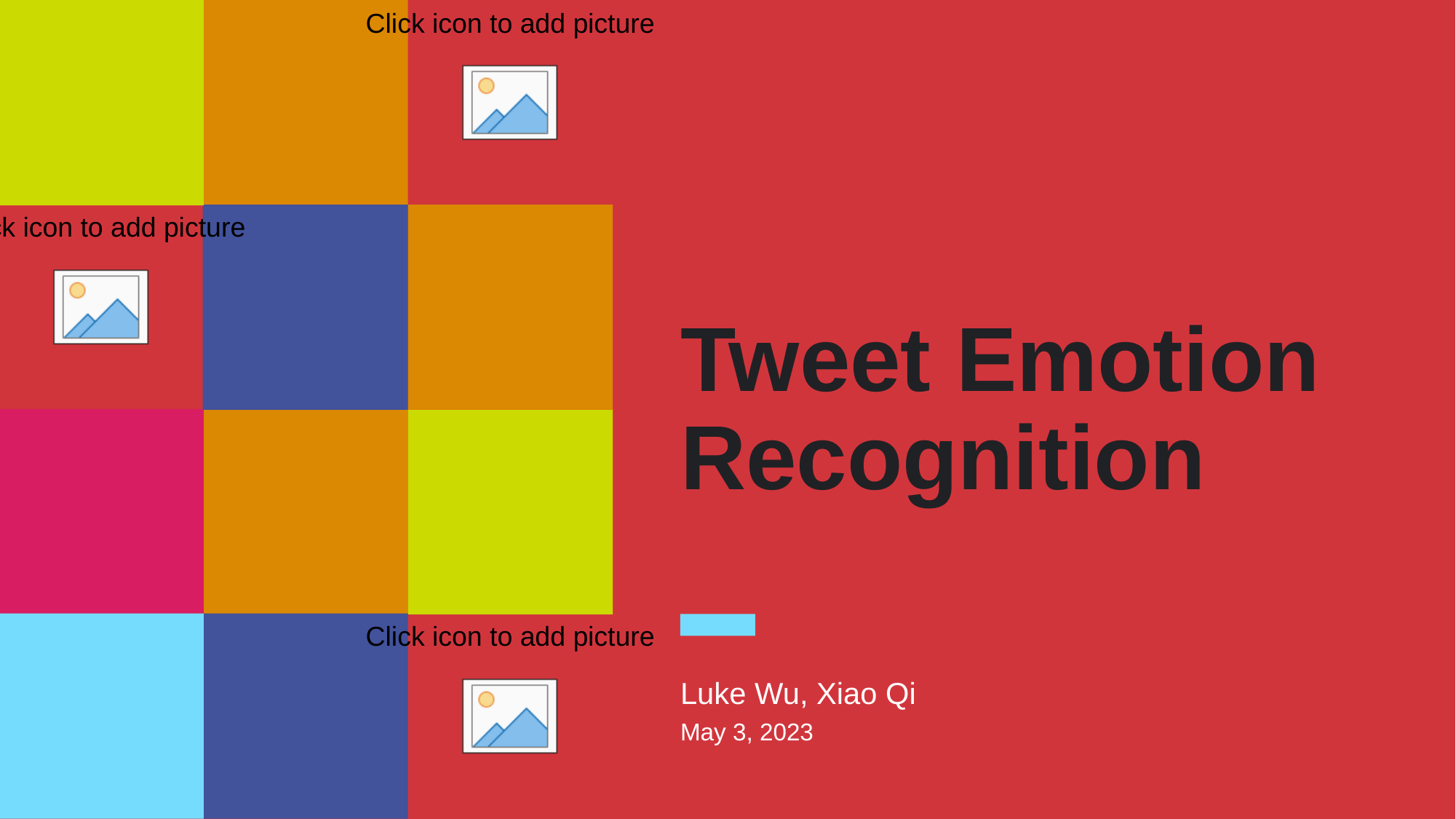

# Tweet Emotion Recognition

Luke Wu, Xiao Qi
May 3, 2023